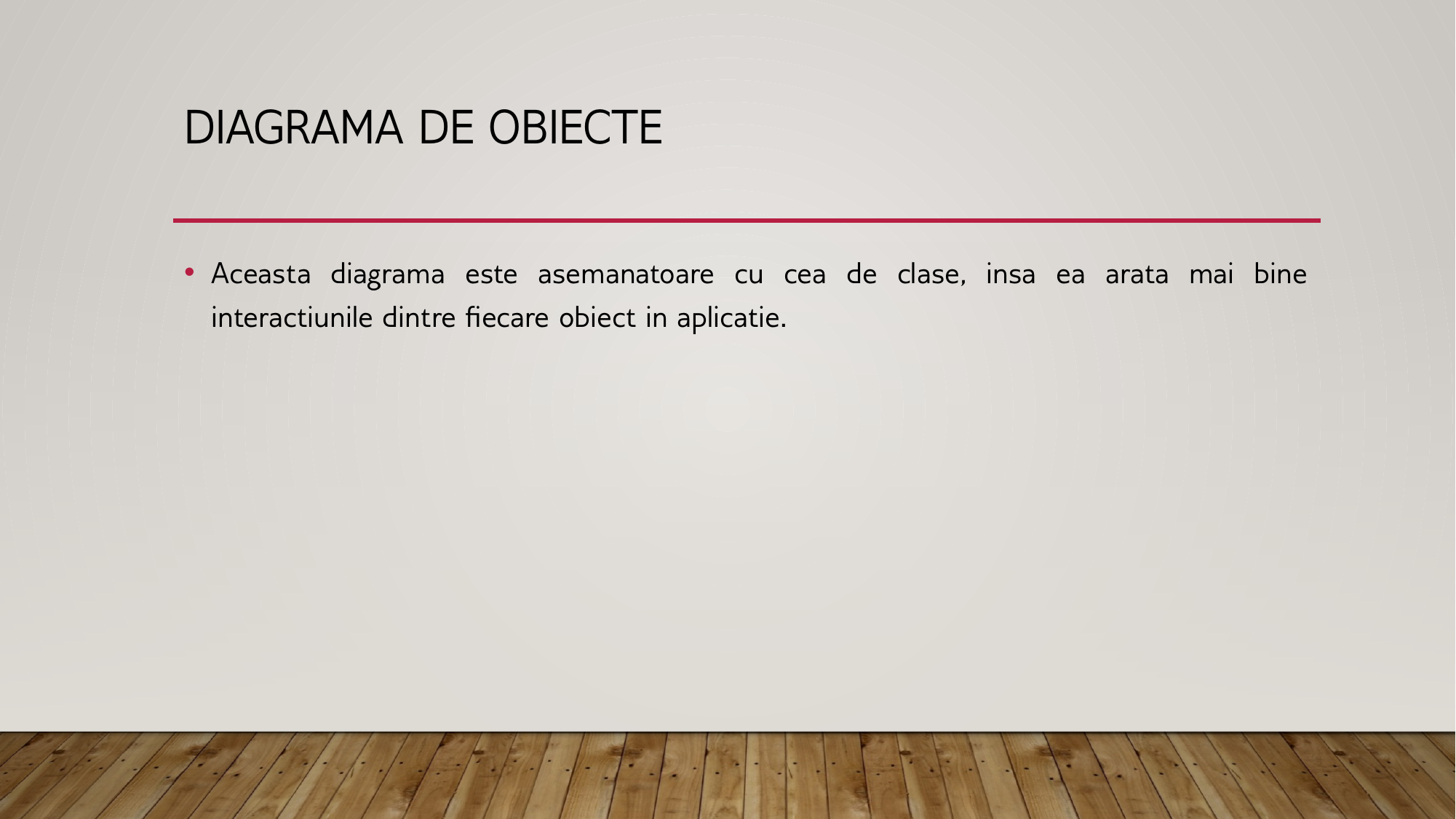

# Diagrama de obiecte
Aceasta diagrama este asemanatoare cu cea de clase, insa ea arata mai bine interactiunile dintre fiecare obiect in aplicatie.